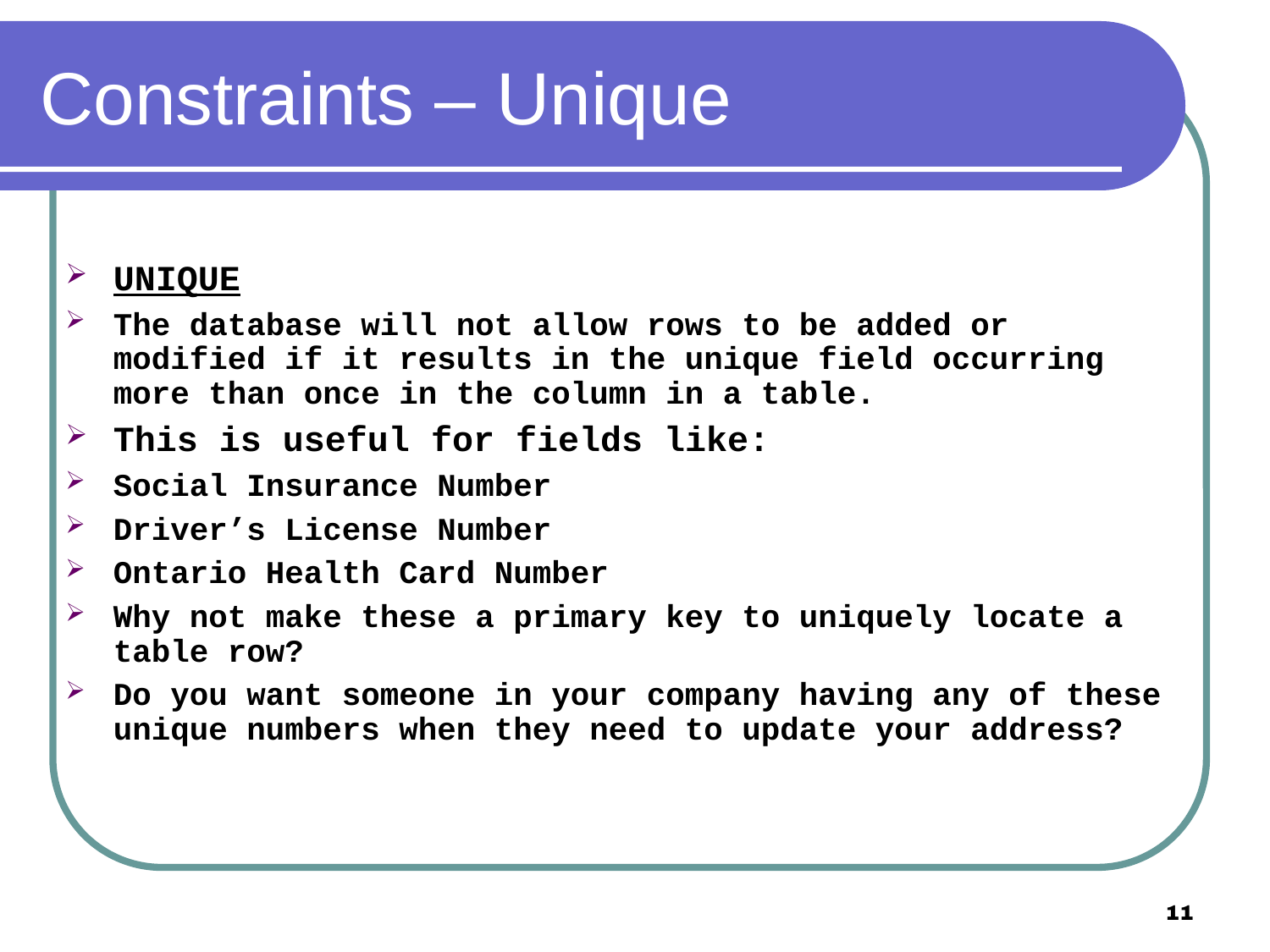

# Constraints – Unique

UNIQUE
The database will not allow rows to be added or modified if it results in the unique field occurring more than once in the column in a table.
This is useful for fields like:
Social Insurance Number
Driver’s License Number
Ontario Health Card Number
Why not make these a primary key to uniquely locate a table row?
Do you want someone in your company having any of these unique numbers when they need to update your address?

11